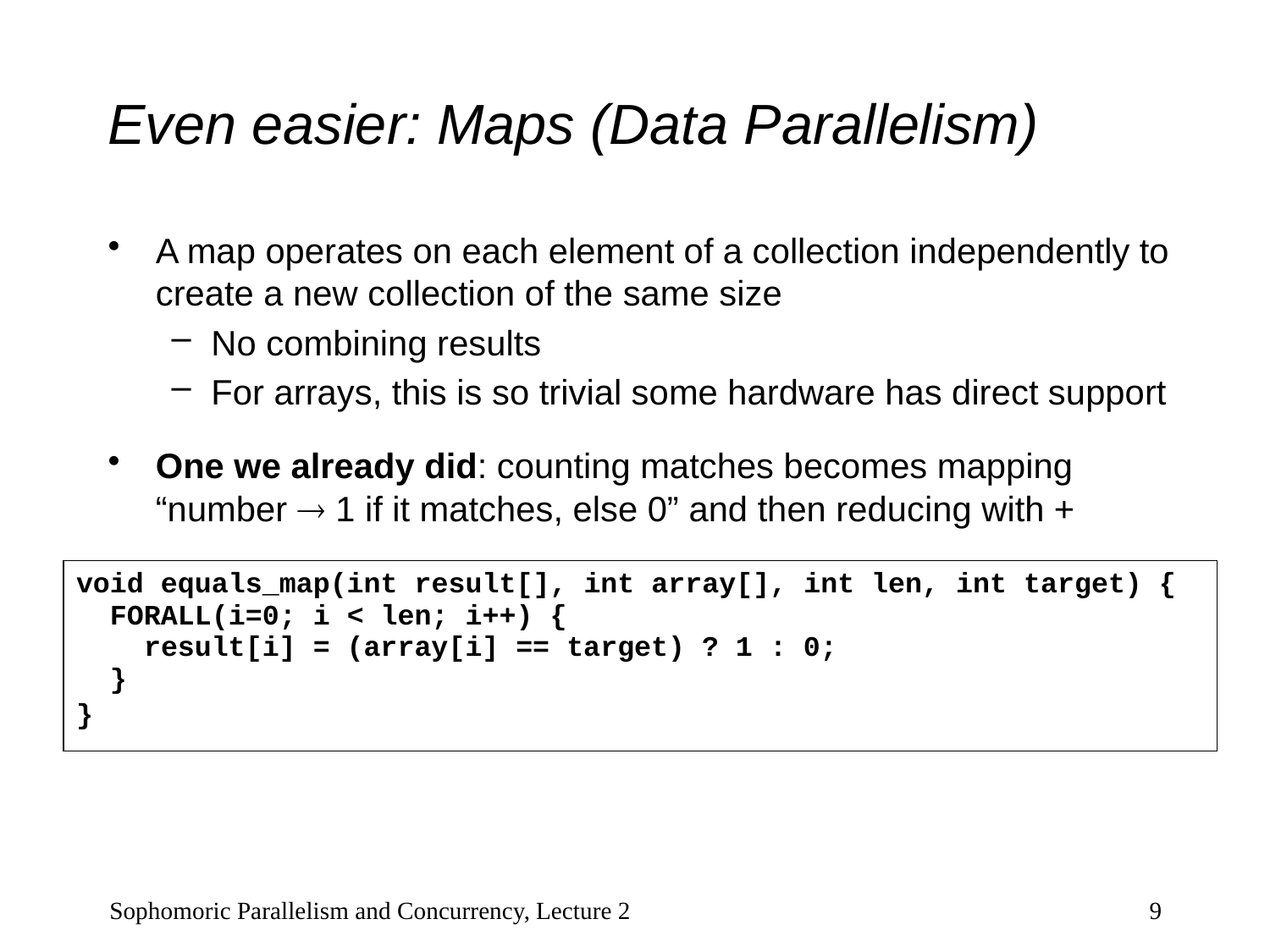

# Even easier: Maps (Data Parallelism)
A map operates on each element of a collection independently to create a new collection of the same size
No combining results
For arrays, this is so trivial some hardware has direct support

One we already did: counting matches becomes mapping “number → 1 if it matches, else 0” and then reducing with +
void equals_map(int result[], int array[], int len, int target) {
  FORALL(i=0; i < len; i++) {
    result[i] = (array[i] == target) ? 1 : 0;
  }
}
Sophomoric Parallelism and Concurrency, Lecture 2
9